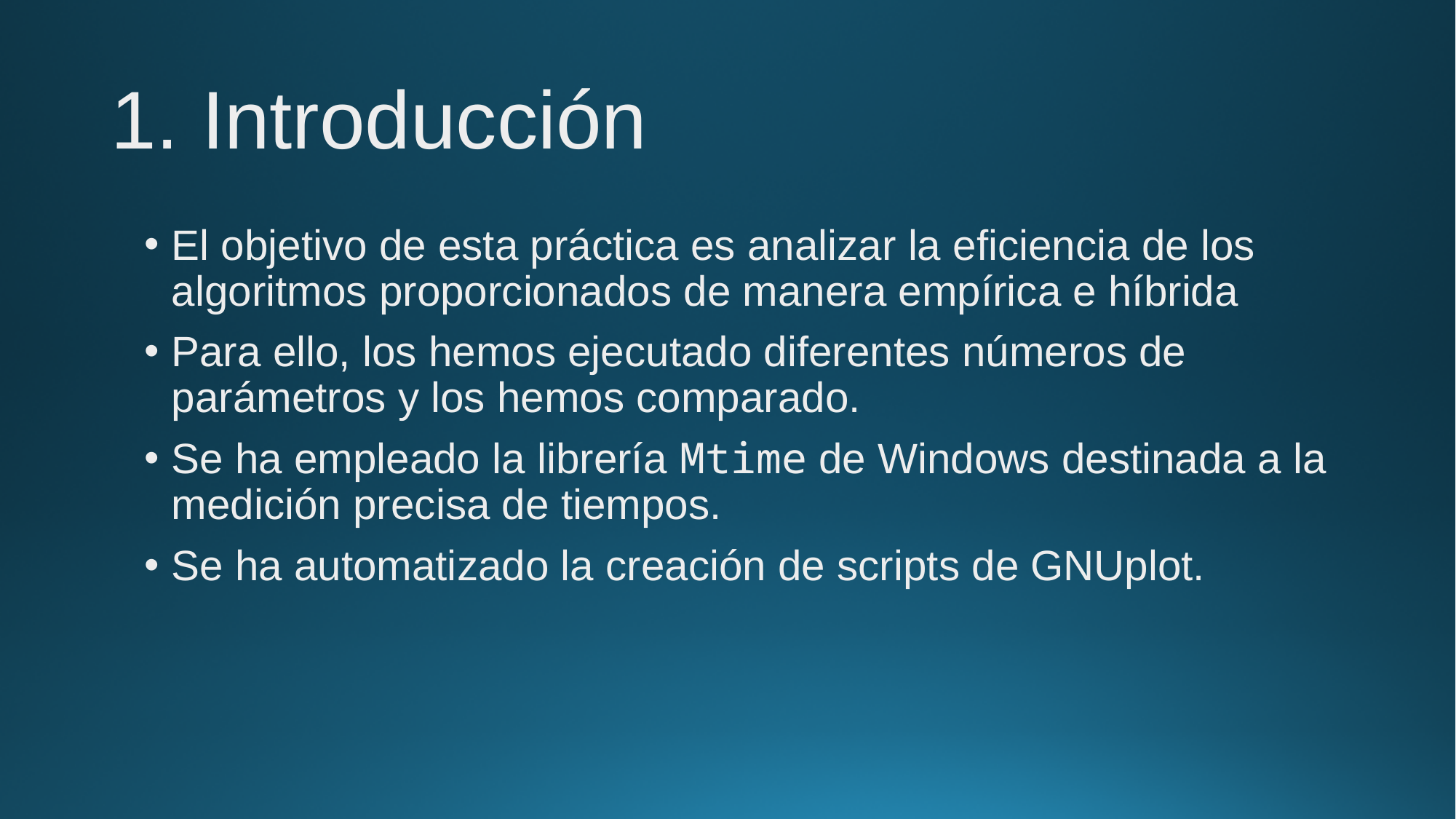

1. Introducción
El objetivo de esta práctica es analizar la eficiencia de los algoritmos proporcionados de manera empírica e híbrida
Para ello, los hemos ejecutado diferentes números de parámetros y los hemos comparado.
Se ha empleado la librería Mtime de Windows destinada a la medición precisa de tiempos.
Se ha automatizado la creación de scripts de GNUplot.